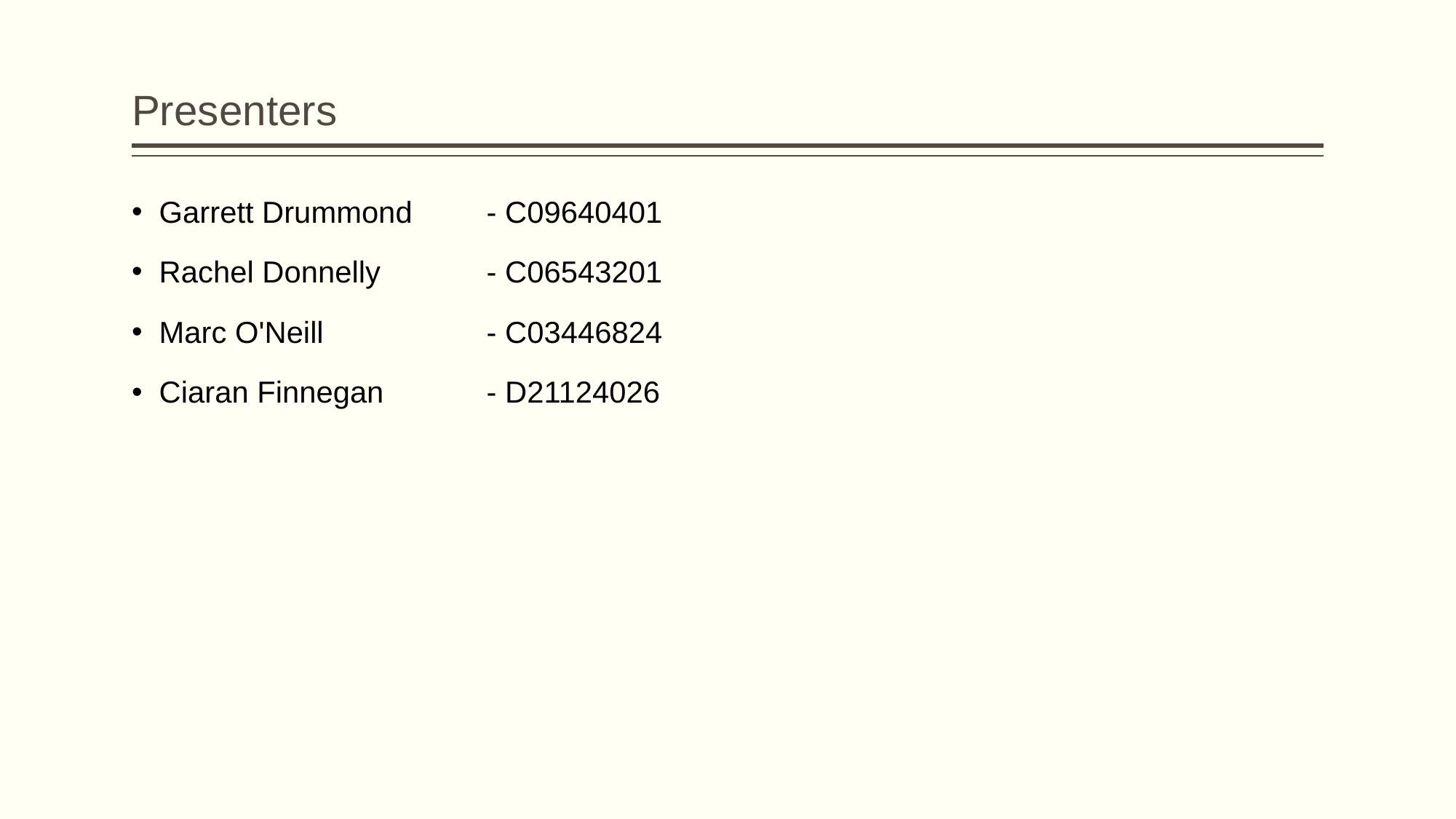

# Presenters
Garrett Drummond 	- C09640401
Rachel Donnelly 	- C06543201
Marc O'Neill 		- C03446824
Ciaran Finnegan 	- D21124026